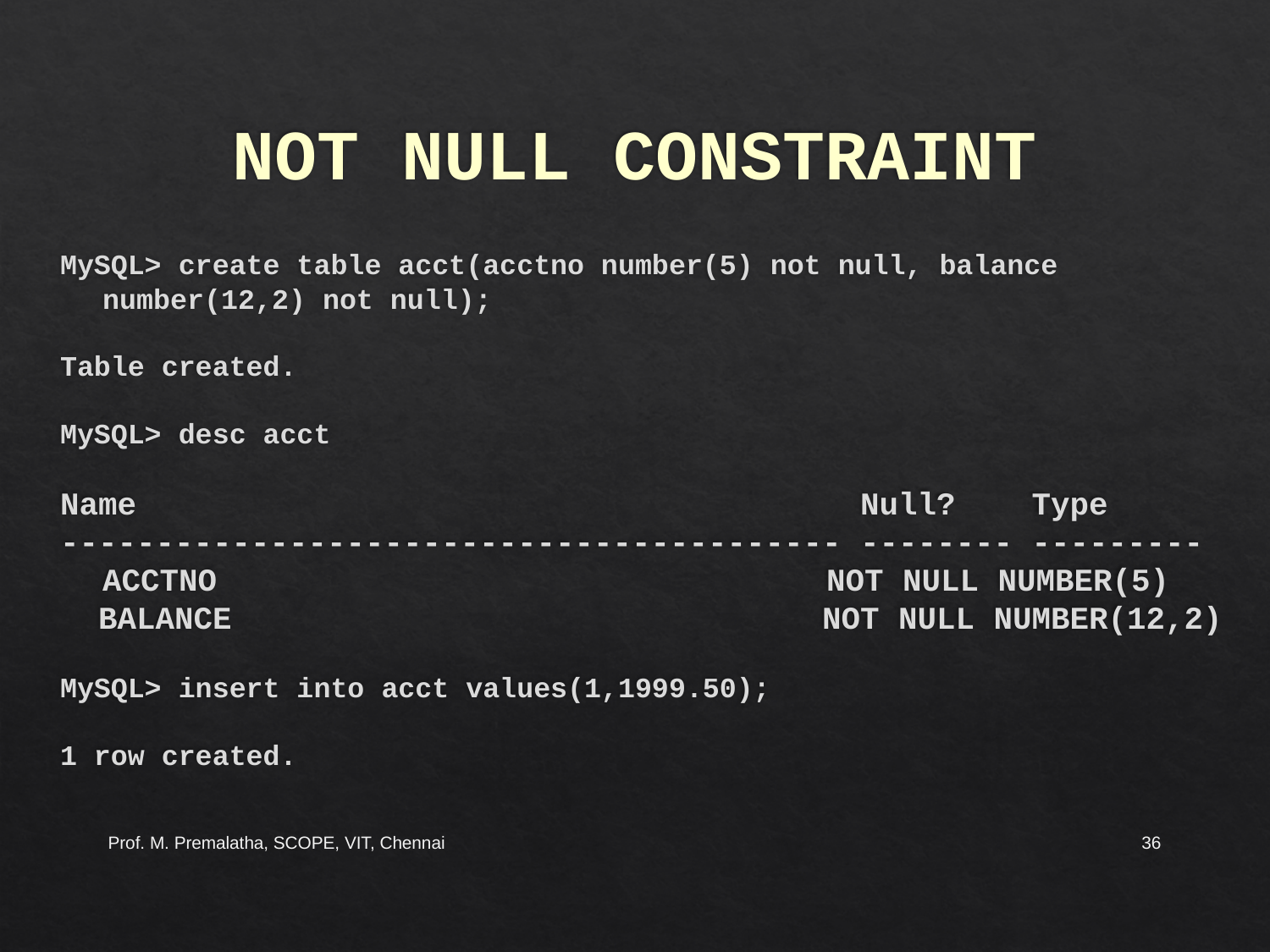

# NOT NULL CONSTRAINT
MySQL> create table acct(acctno number(5) not null, balance number(12,2) not null);

Table created.

MySQL> desc acct

Name                                      Null?    Type
----------------------------------------- -------- ---------ACCTNO                                NOT NULL NUMBER(5)
  BALANCE                               NOT NULL NUMBER(12,2)

MySQL> insert into acct values(1,1999.50);

1 row created.

Prof. M. Premalatha, SCOPE, VIT, Chennai
36